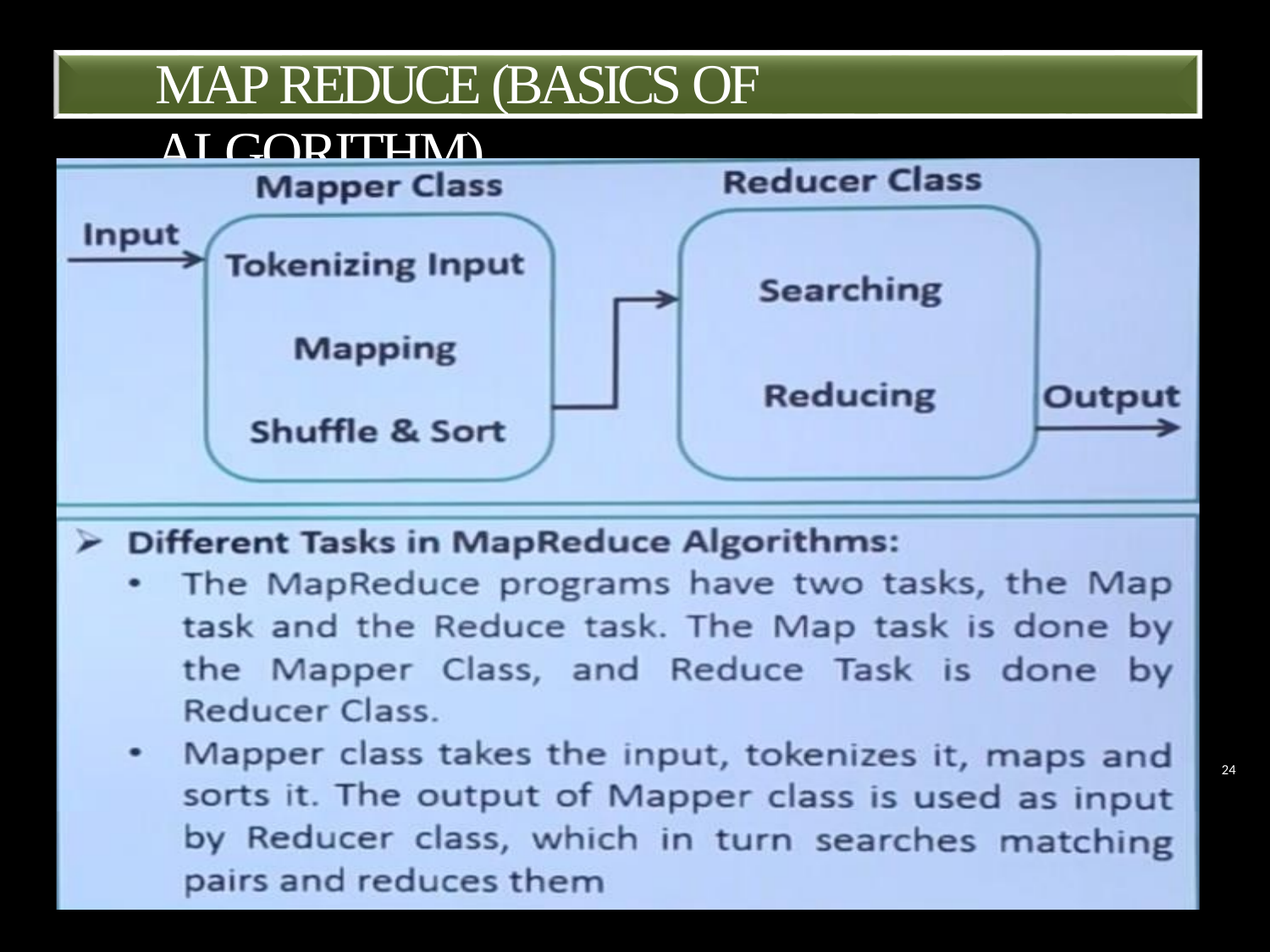

# MAP REDUCE (BASICS OF ALGORITHM)

24